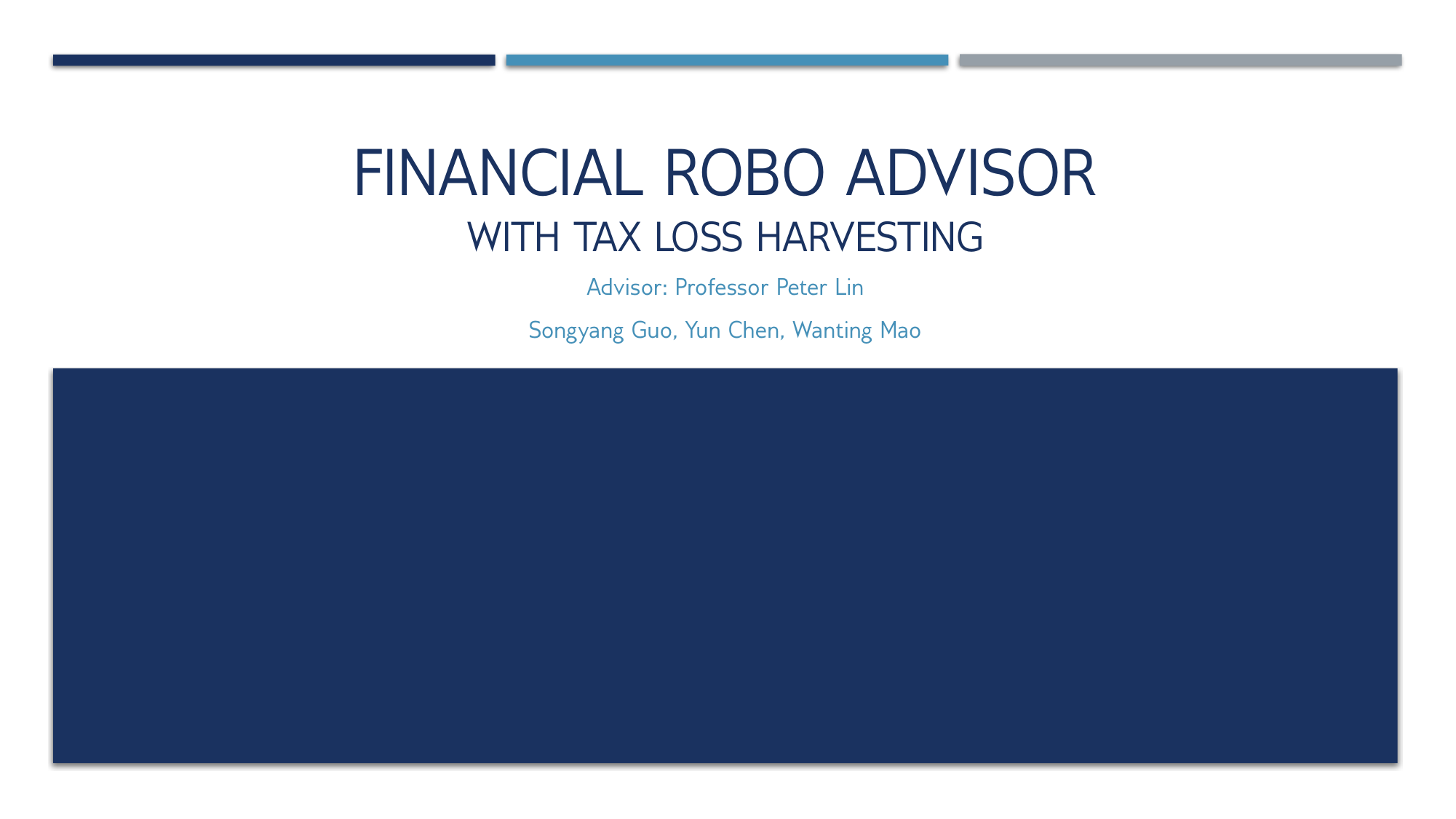

# Financial robo advisor with tax loss Harvesting
Advisor: Professor Peter Lin
Songyang Guo, Yun Chen, Wanting Mao